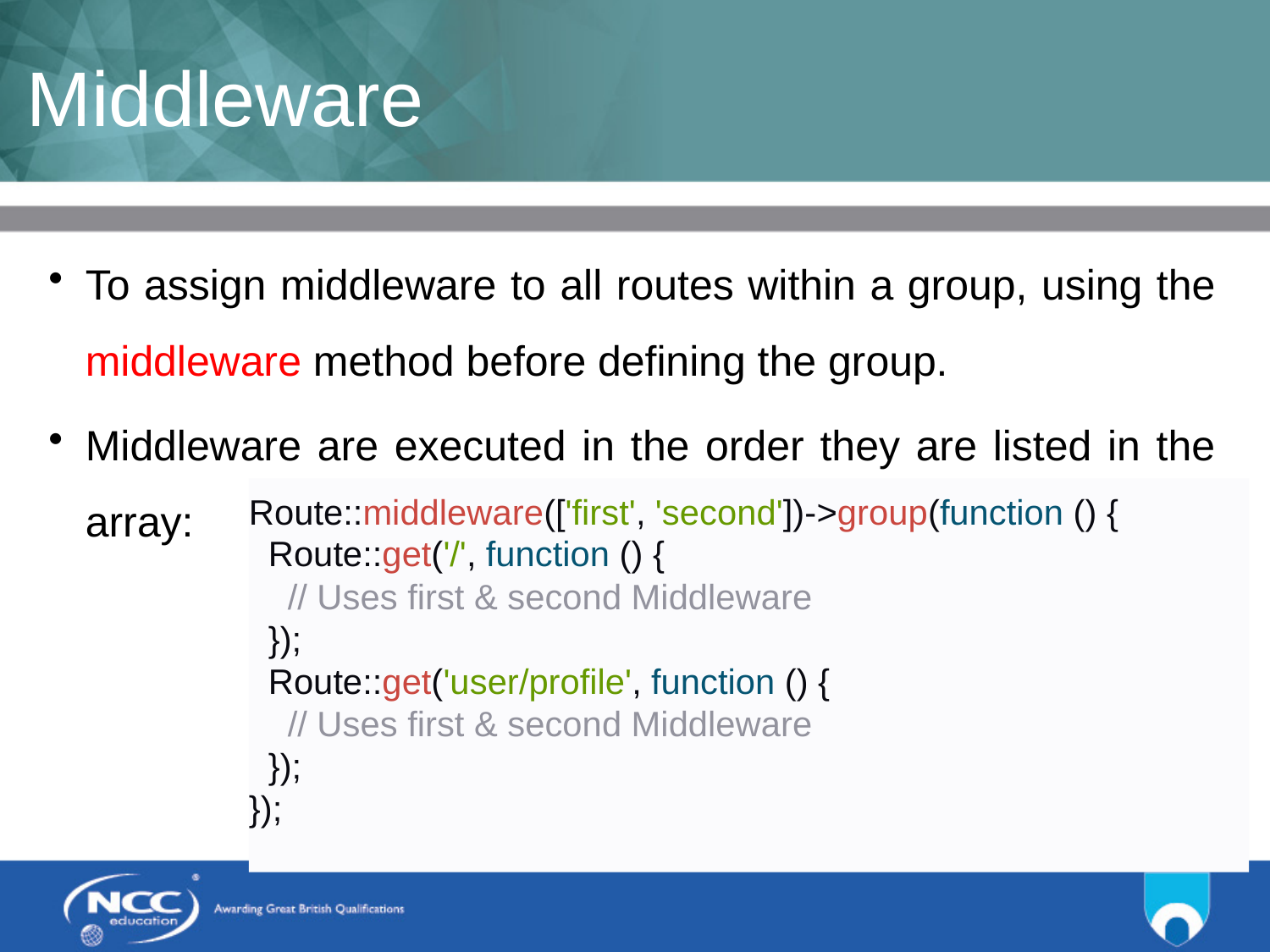

# Middleware
To assign middleware to all routes within a group, using the middleware method before defining the group.
Middleware are executed in the order they are listed in the array:
Route::middleware(['first', 'second'])->group(function () {
  Route::get('/', function () {
    // Uses first & second Middleware
  });
  Route::get('user/profile', function () {
    // Uses first & second Middleware
  });
});